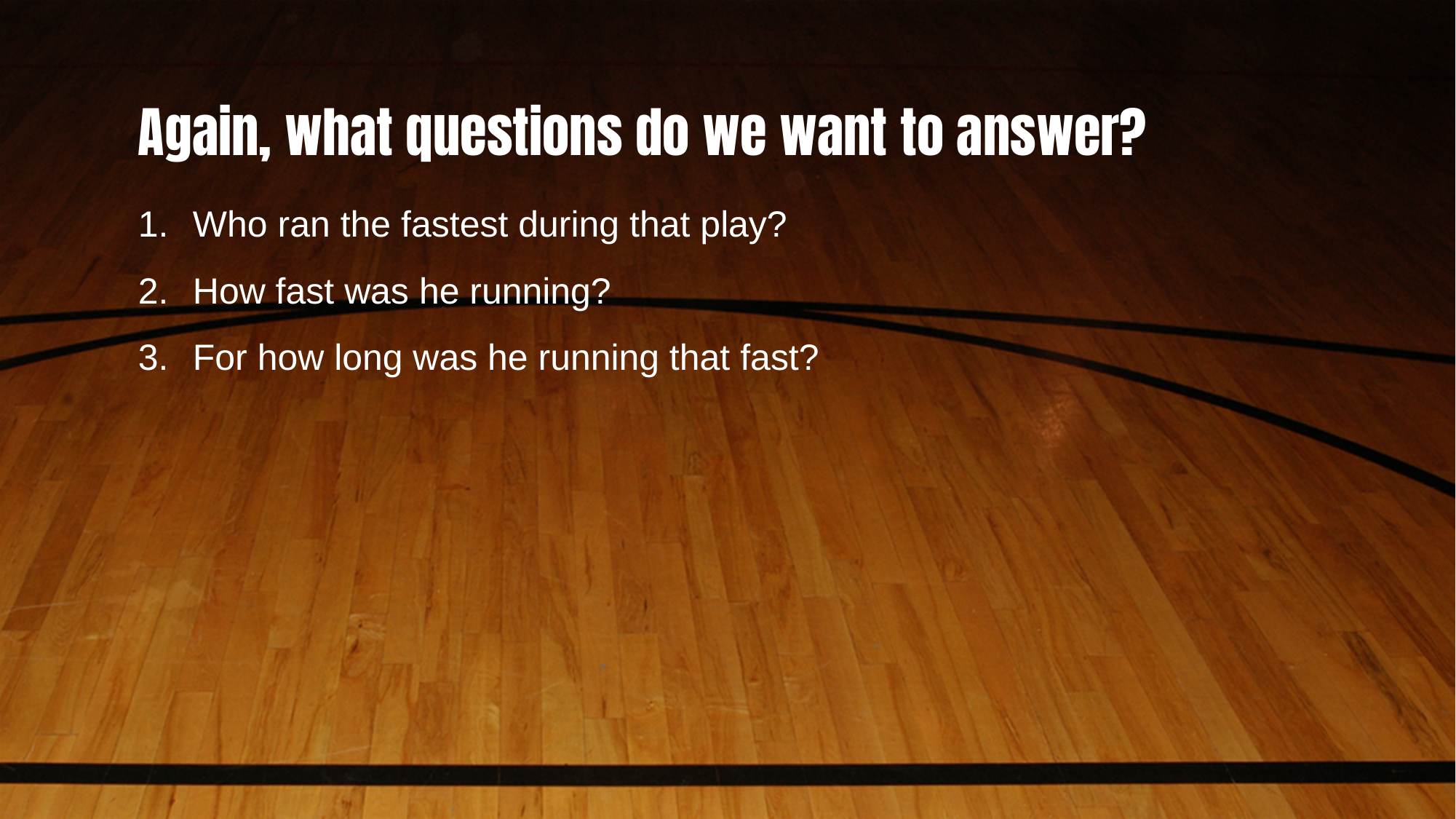

# Again, what questions do we want to answer?
Who ran the fastest during that play?
How fast was he running?
For how long was he running that fast?